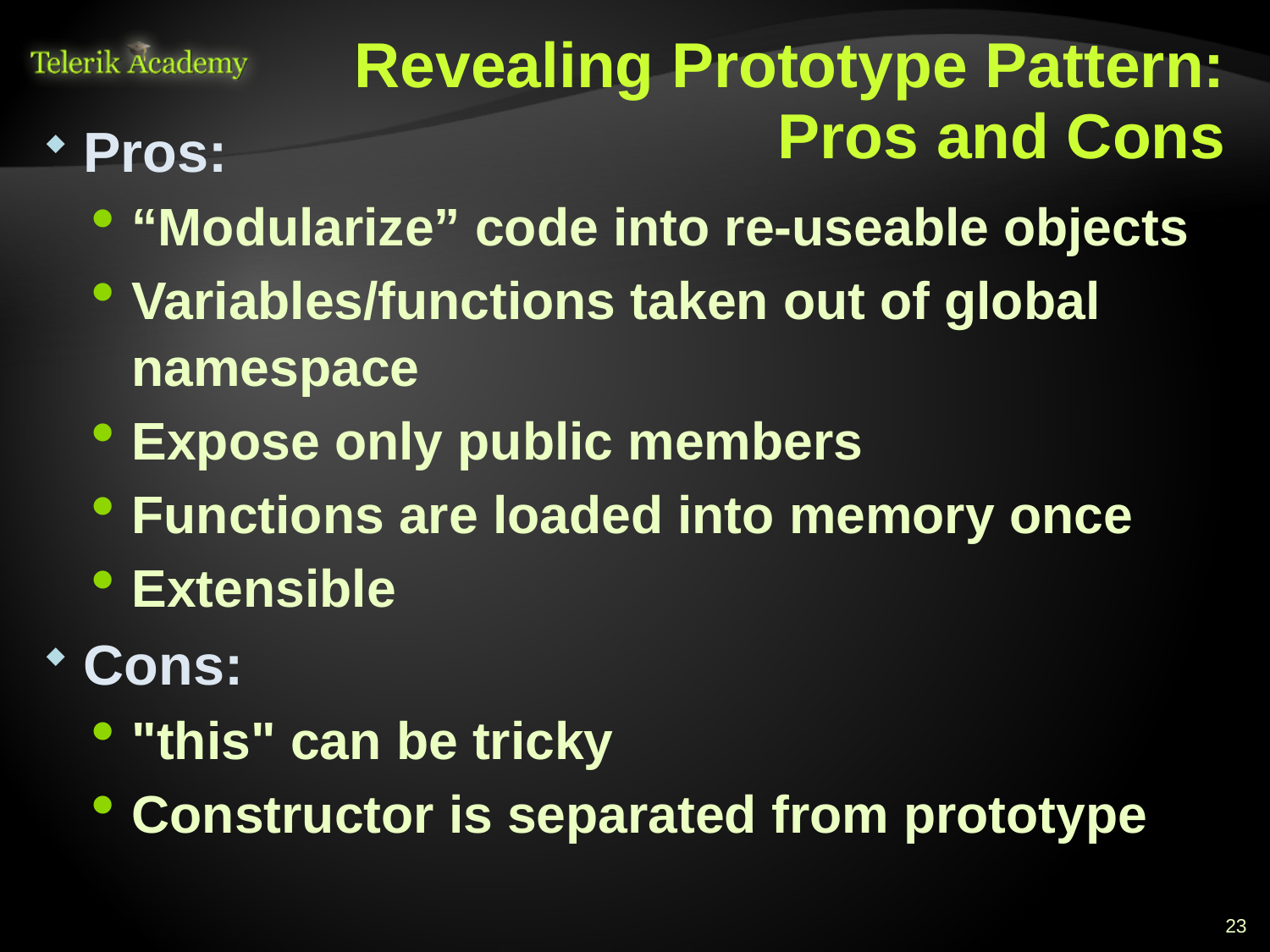

# Revealing Prototype Pattern: Pros and Cons
Pros:
“Modularize” code into re-useable objects
Variables/functions taken out of global namespace
Expose only public members
Functions are loaded into memory once
Extensible
Cons:
"this" can be tricky
Constructor is separated from prototype

23